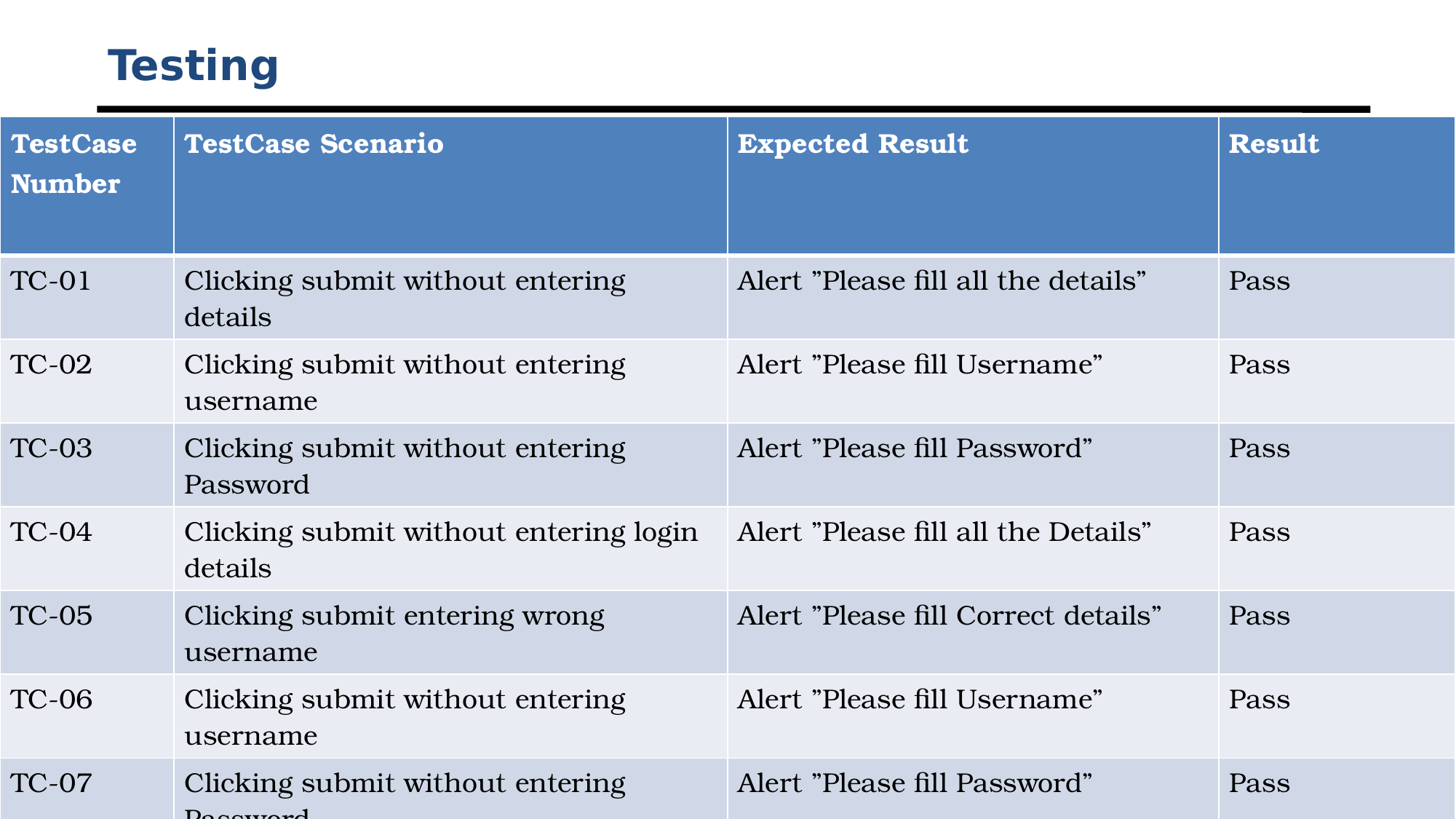

Testing
| TestCase Number | TestCase Scenario | Expected Result | Result |
| --- | --- | --- | --- |
| TC-01 | Clicking submit without entering details | Alert ”Please fill all the details” | Pass |
| TC-02 | Clicking submit without entering username | Alert ”Please fill Username” | Pass |
| TC-03 | Clicking submit without entering Password | Alert ”Please fill Password” | Pass |
| TC-04 | Clicking submit without entering login details | Alert ”Please fill all the Details” | Pass |
| TC-05 | Clicking submit entering wrong username | Alert ”Please fill Correct details” | Pass |
| TC-06 | Clicking submit without entering username | Alert ”Please fill Username” | Pass |
| TC-07 | Clicking submit without entering Password | Alert ”Please fill Password” | Pass |